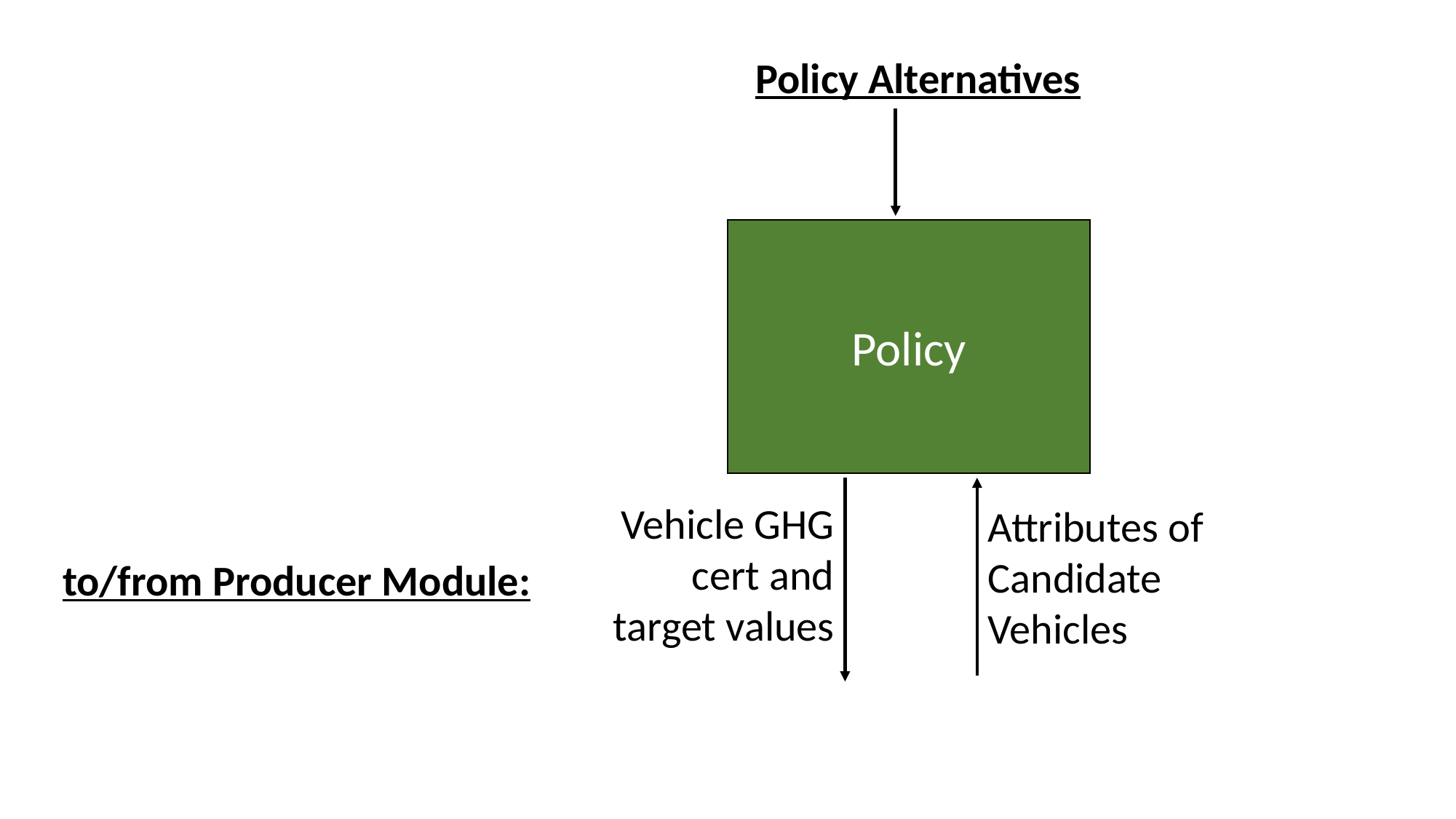

Policy Alternatives
Policy
Vehicle GHG cert and target values
Attributes of Candidate Vehicles
to/from Producer Module: